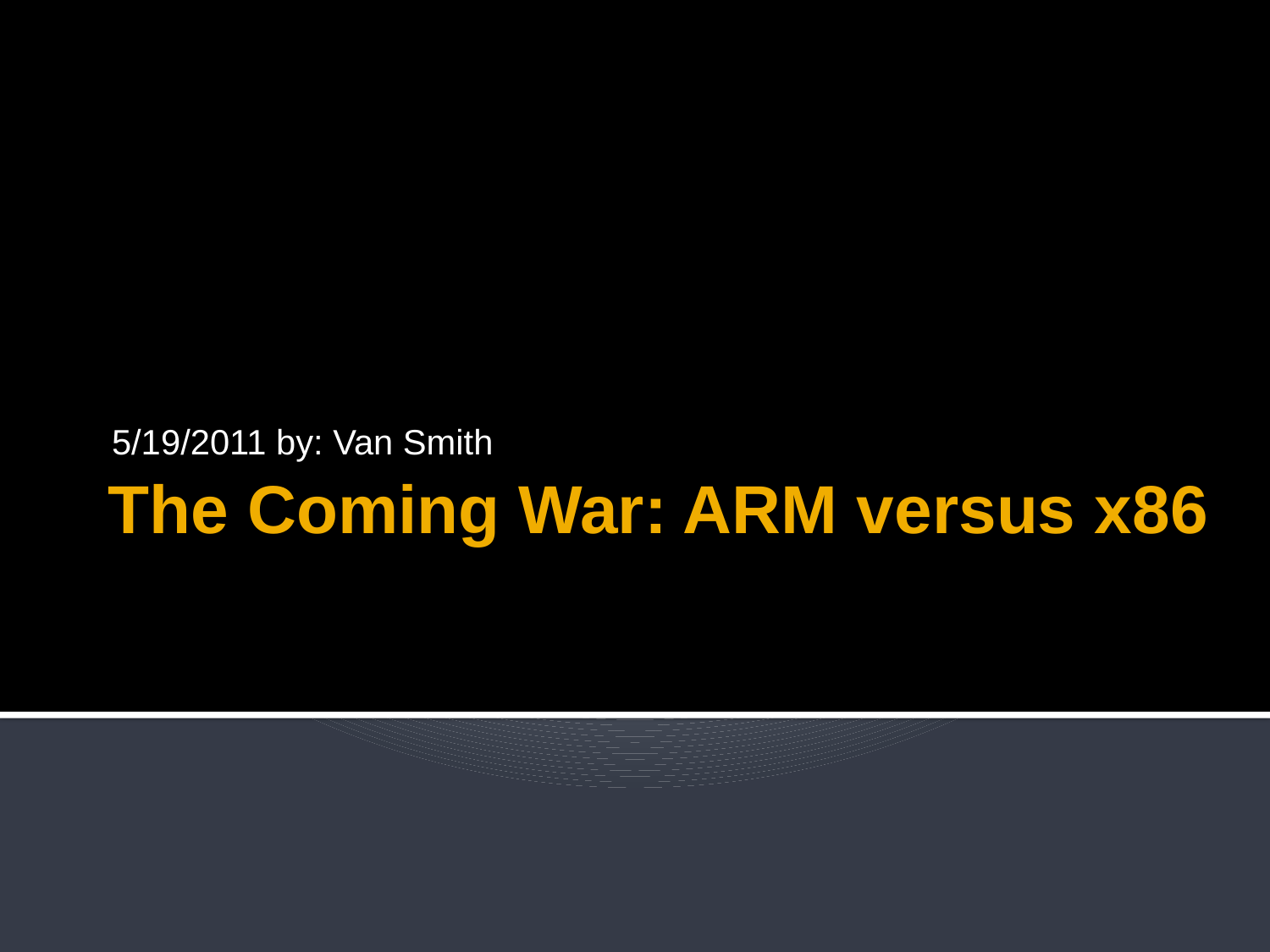

5/19/2011 by: Van Smith
# The Coming War: ARM versus x86